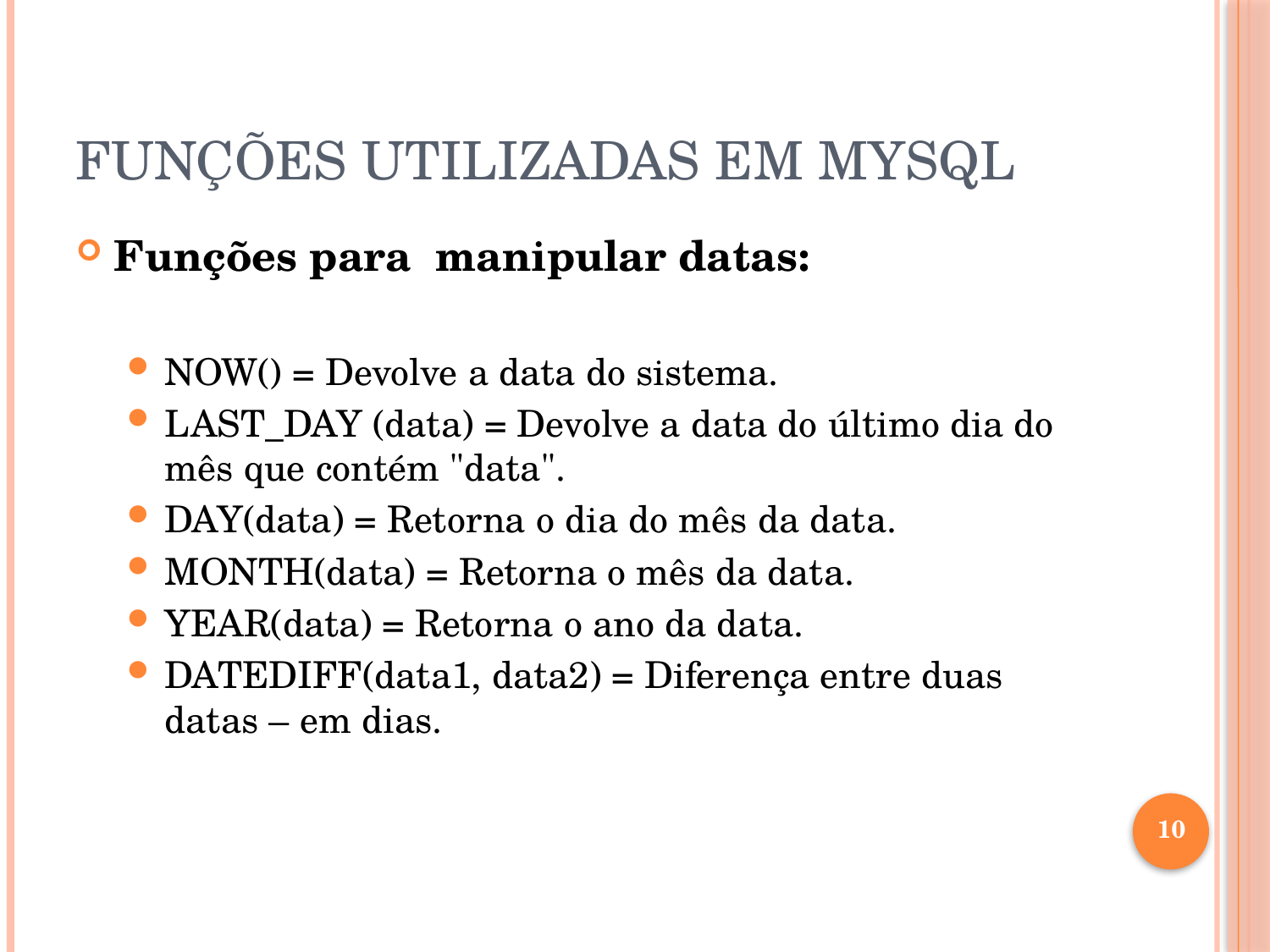

# Funções utilizadas em MYSQL
Funções para  manipular datas:

NOW() = Devolve a data do sistema.
LAST_DAY (data) = Devolve a data do último dia do mês que contém "data".
DAY(data) = Retorna o dia do mês da data.
MONTH(data) = Retorna o mês da data.
YEAR(data) = Retorna o ano da data.
DATEDIFF(data1, data2) = Diferença entre duas datas – em dias.
10